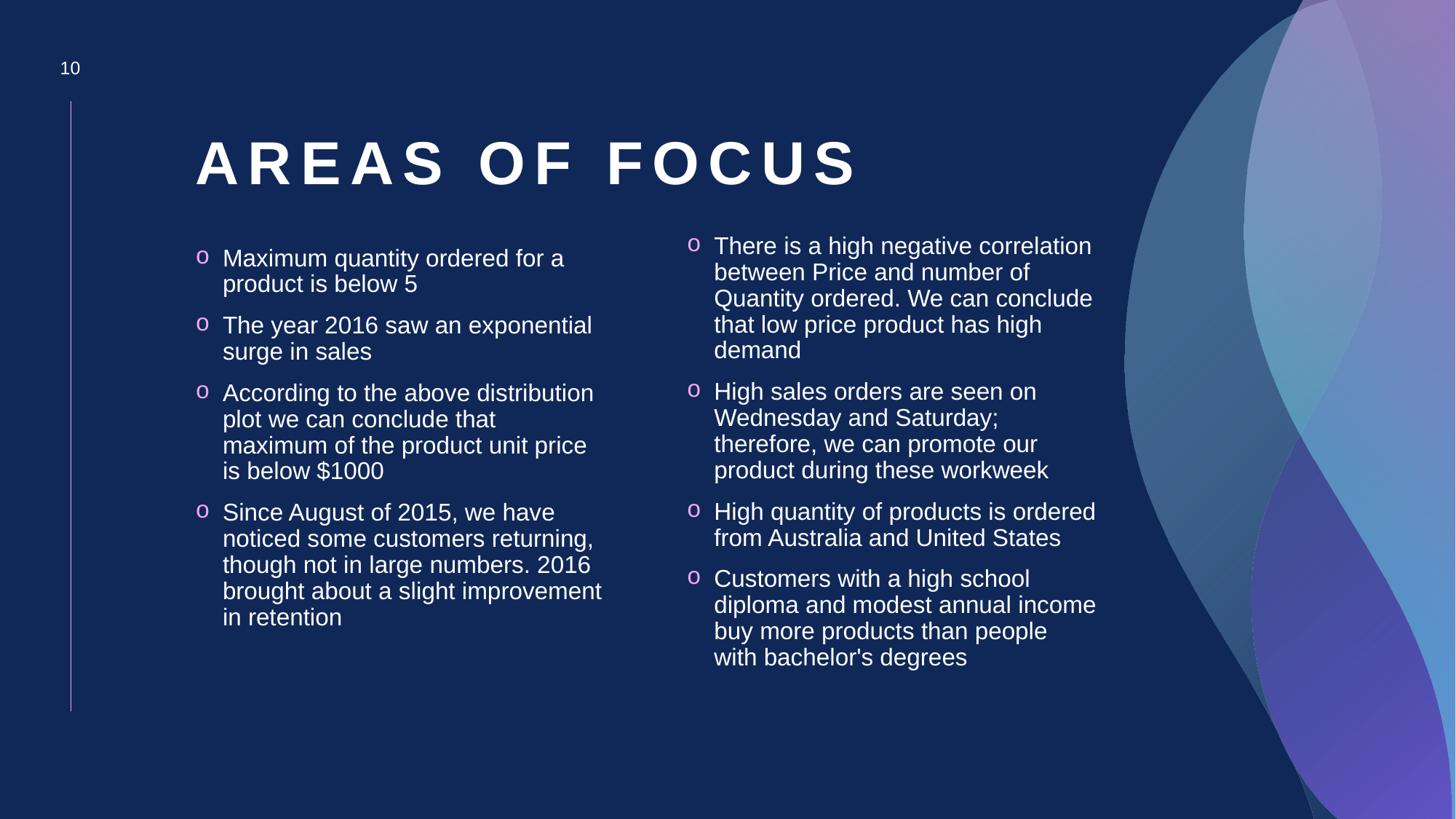

10
# AREAS OF FOCUS
There is a high negative correlation between Price and number of Quantity ordered. We can conclude that low price product has high demand
High sales orders are seen on Wednesday and Saturday; therefore, we can promote our product during these workweek
High quantity of products is ordered from Australia and United States
Customers with a high school diploma and modest annual income buy more products than people with bachelor's degrees
Maximum quantity ordered for a product is below 5
The year 2016 saw an exponential surge in sales
According to the above distribution plot we can conclude that maximum of the product unit price is below $1000
Since August of 2015, we have noticed some customers returning, though not in large numbers. 2016 brought about a slight improvement in retention